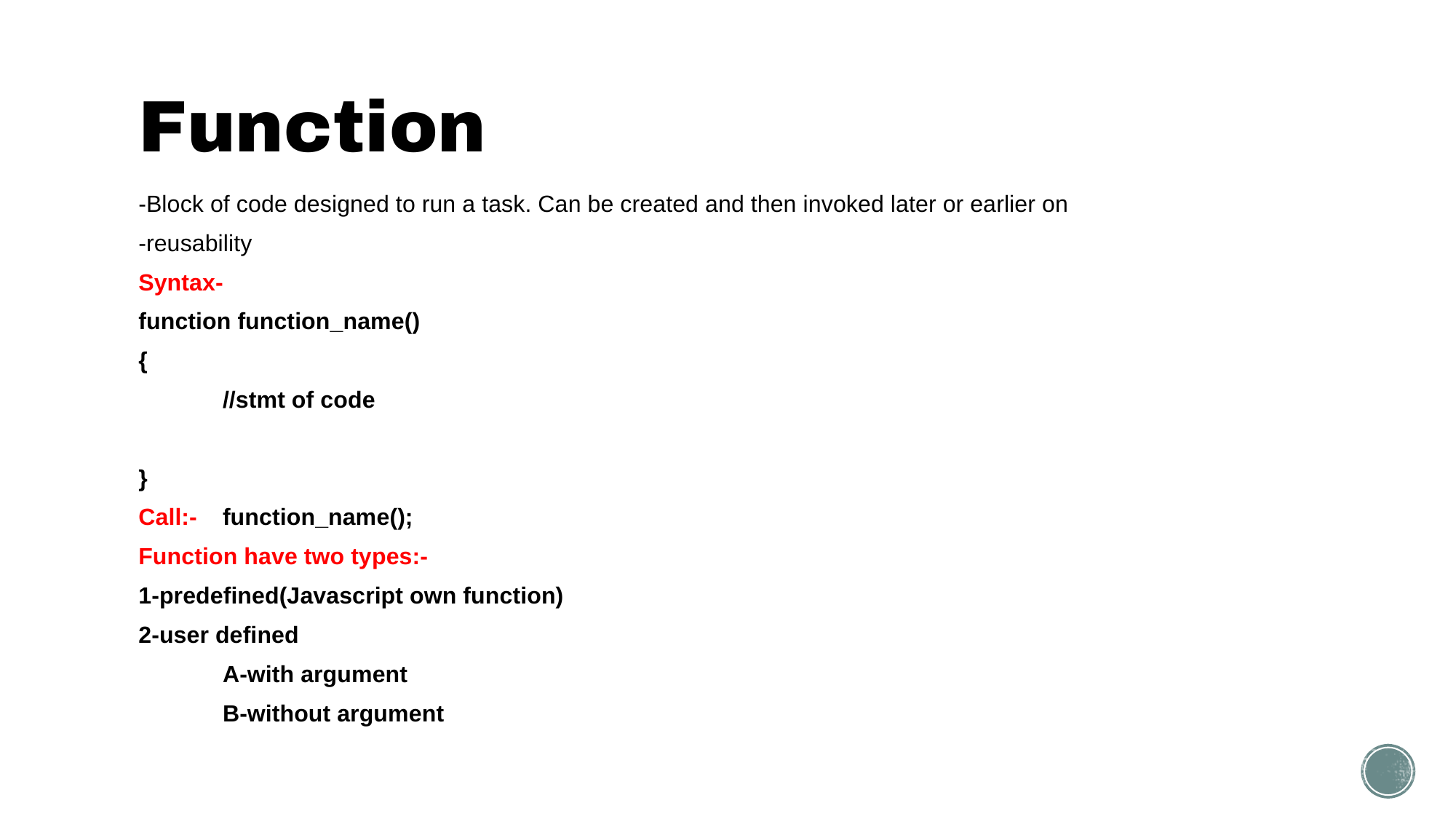

# Function
-Block of code designed to run a task. Can be created and then invoked later or earlier on
-reusability
Syntax-
function function_name()
{
	//stmt of code

}
Call:- 	function_name();
Function have two types:-
1-predefined(Javascript own function)
2-user defined
	A-with argument
	B-without argument